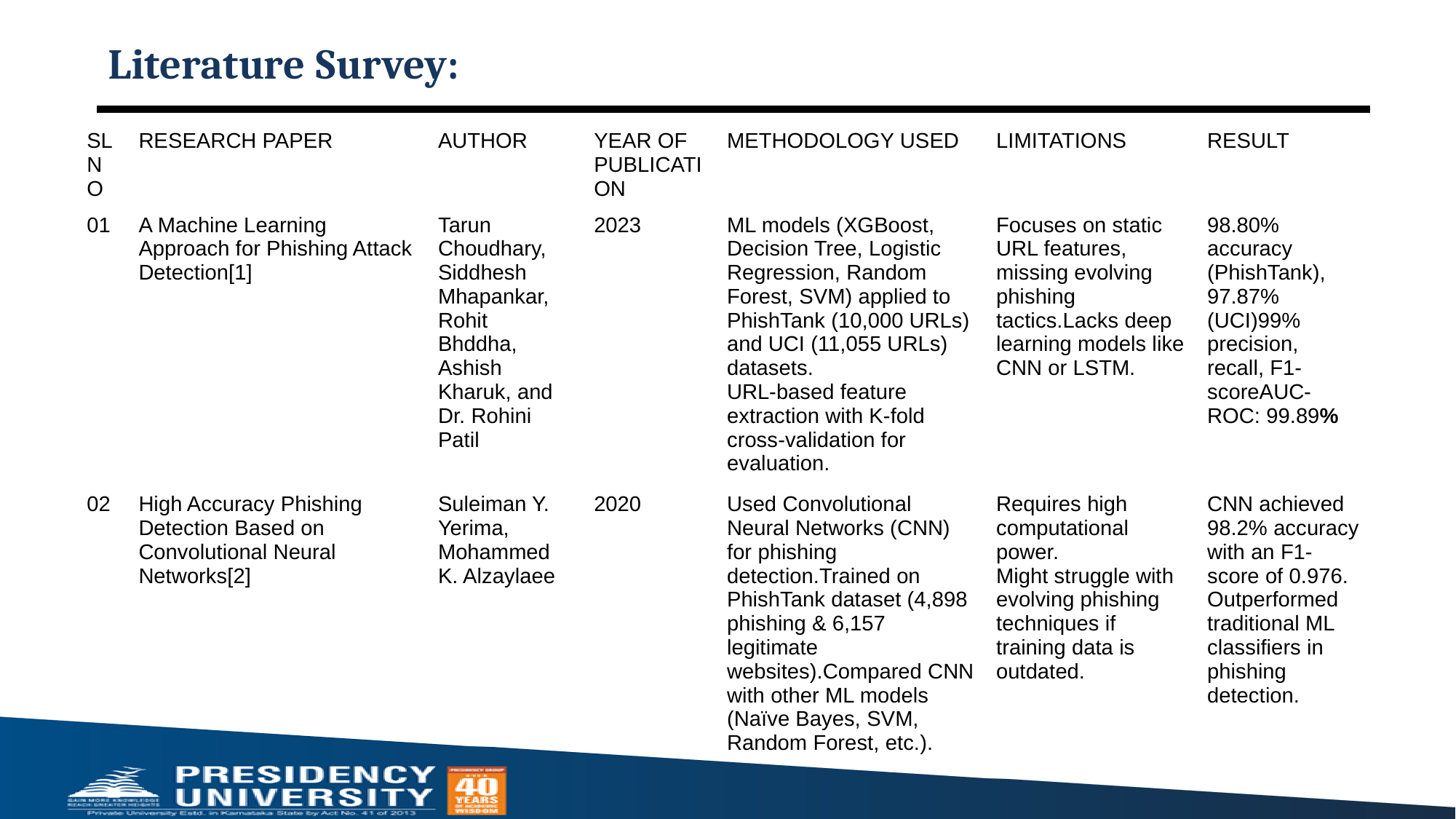

# Literature Survey:
| SL NO | RESEARCH PAPER | AUTHOR | YEAR OF PUBLICATION | METHODOLOGY USED | LIMITATIONS | RESULT |
| --- | --- | --- | --- | --- | --- | --- |
| 01 | A Machine Learning Approach for Phishing Attack Detection[1] | Tarun Choudhary, Siddhesh Mhapankar, Rohit Bhddha, Ashish Kharuk, and Dr. Rohini Patil | 2023 | ML models (XGBoost, Decision Tree, Logistic Regression, Random Forest, SVM) applied to PhishTank (10,000 URLs) and UCI (11,055 URLs) datasets. URL-based feature extraction with K-fold cross-validation for evaluation. | Focuses on static URL features, missing evolving phishing tactics.Lacks deep learning models like CNN or LSTM. | 98.80% accuracy (PhishTank), 97.87% (UCI)99% precision, recall, F1-scoreAUC-ROC: 99.89% |
| 02 | High Accuracy Phishing Detection Based on Convolutional Neural Networks[2] | Suleiman Y. Yerima, Mohammed K. Alzaylaee | 2020 | Used Convolutional Neural Networks (CNN) for phishing detection.Trained on PhishTank dataset (4,898 phishing & 6,157 legitimate websites).Compared CNN with other ML models (Naïve Bayes, SVM, Random Forest, etc.). | Requires high computational power. Might struggle with evolving phishing techniques if training data is outdated. | CNN achieved 98.2% accuracy with an F1-score of 0.976. Outperformed traditional ML classifiers in phishing detection. |